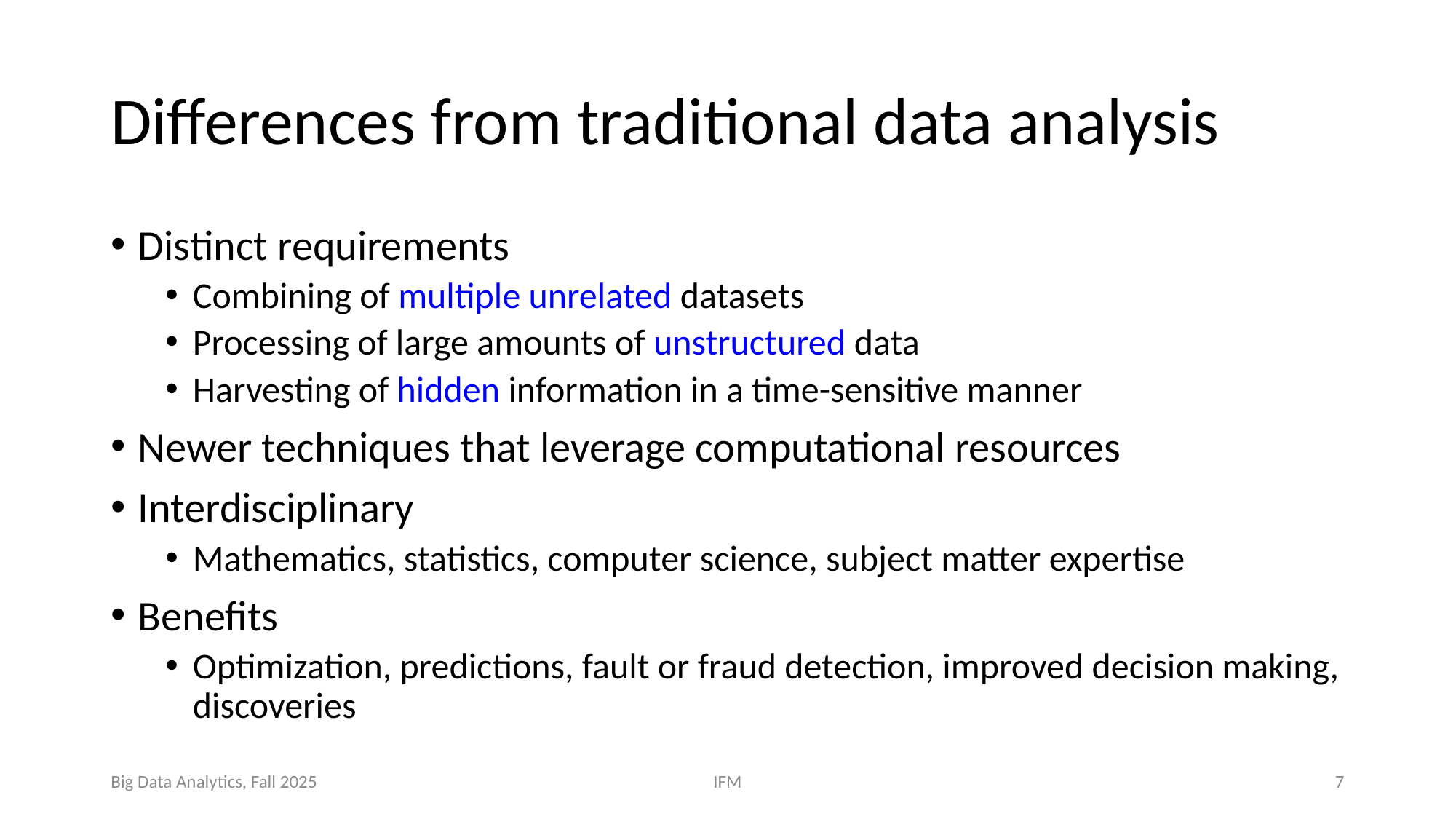

# Differences from traditional data analysis
Distinct requirements
Combining of multiple unrelated datasets
Processing of large amounts of unstructured data
Harvesting of hidden information in a time-sensitive manner
Newer techniques that leverage computational resources
Interdisciplinary
Mathematics, statistics, computer science, subject matter expertise
Benefits
Optimization, predictions, fault or fraud detection, improved decision making, discoveries

Big Data Analytics, Fall 2025
IFM
7